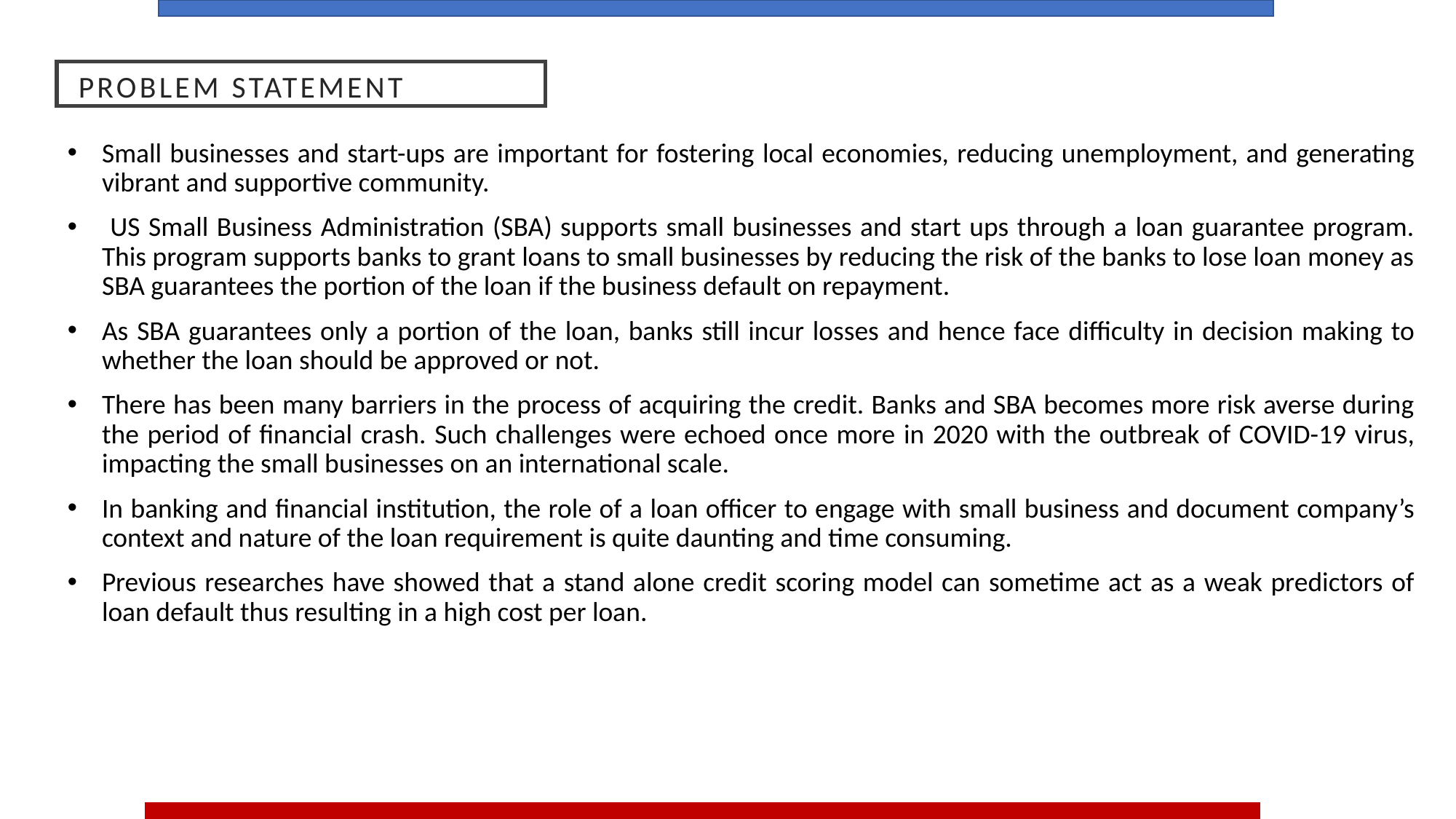

Problem statement
Small businesses and start-ups are important for fostering local economies, reducing unemployment, and generating vibrant and supportive community.
 US Small Business Administration (SBA) supports small businesses and start ups through a loan guarantee program. This program supports banks to grant loans to small businesses by reducing the risk of the banks to lose loan money as SBA guarantees the portion of the loan if the business default on repayment.
As SBA guarantees only a portion of the loan, banks still incur losses and hence face difficulty in decision making to whether the loan should be approved or not.
There has been many barriers in the process of acquiring the credit. Banks and SBA becomes more risk averse during the period of financial crash. Such challenges were echoed once more in 2020 with the outbreak of COVID-19 virus, impacting the small businesses on an international scale.
In banking and financial institution, the role of a loan officer to engage with small business and document company’s context and nature of the loan requirement is quite daunting and time consuming.
Previous researches have showed that a stand alone credit scoring model can sometime act as a weak predictors of loan default thus resulting in a high cost per loan.